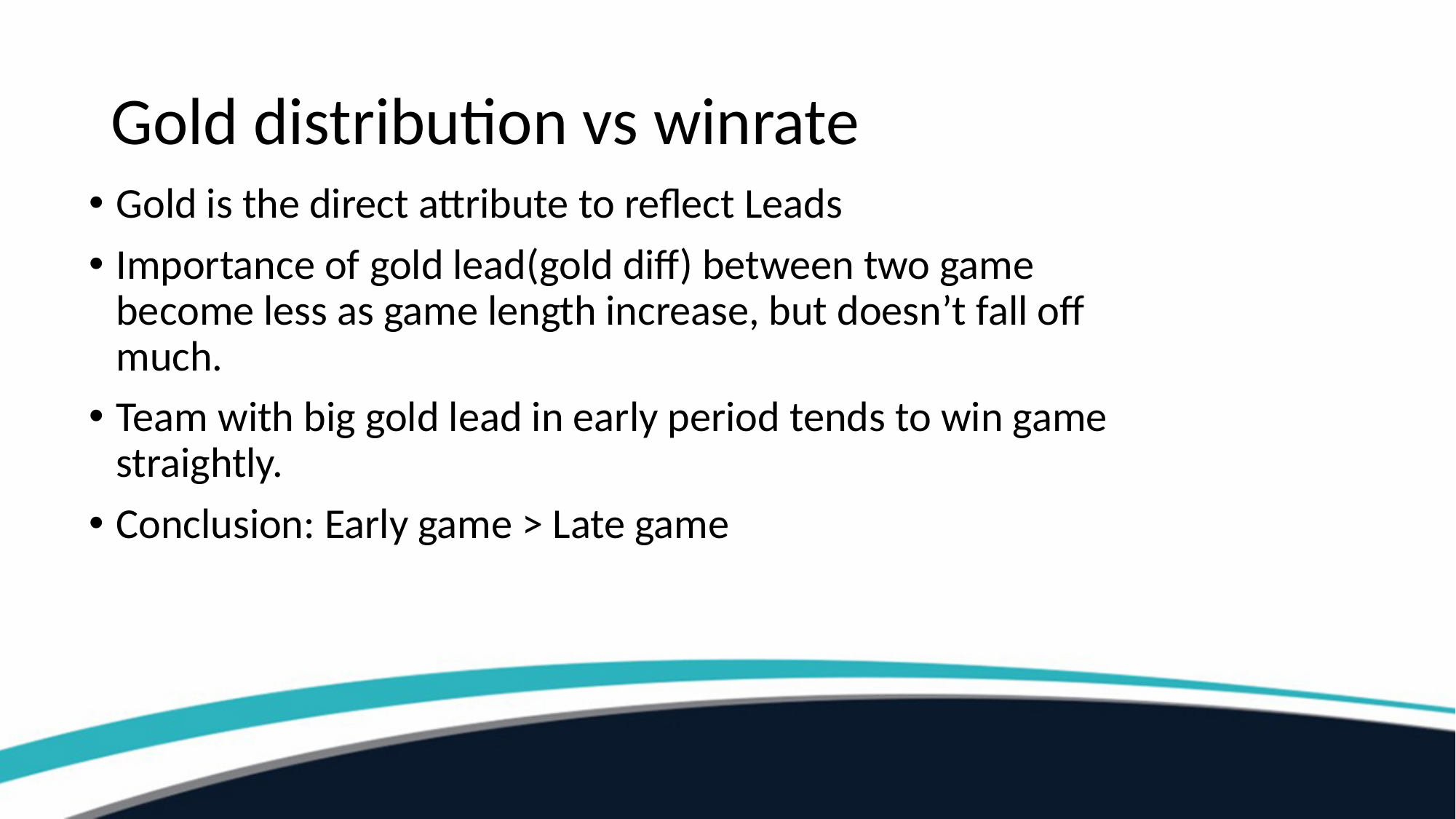

# Gold distribution vs winrate
Gold is the direct attribute to reflect Leads
Importance of gold lead(gold diff) between two game become less as game length increase, but doesn’t fall off much.
Team with big gold lead in early period tends to win game straightly.
Conclusion: Early game > Late game